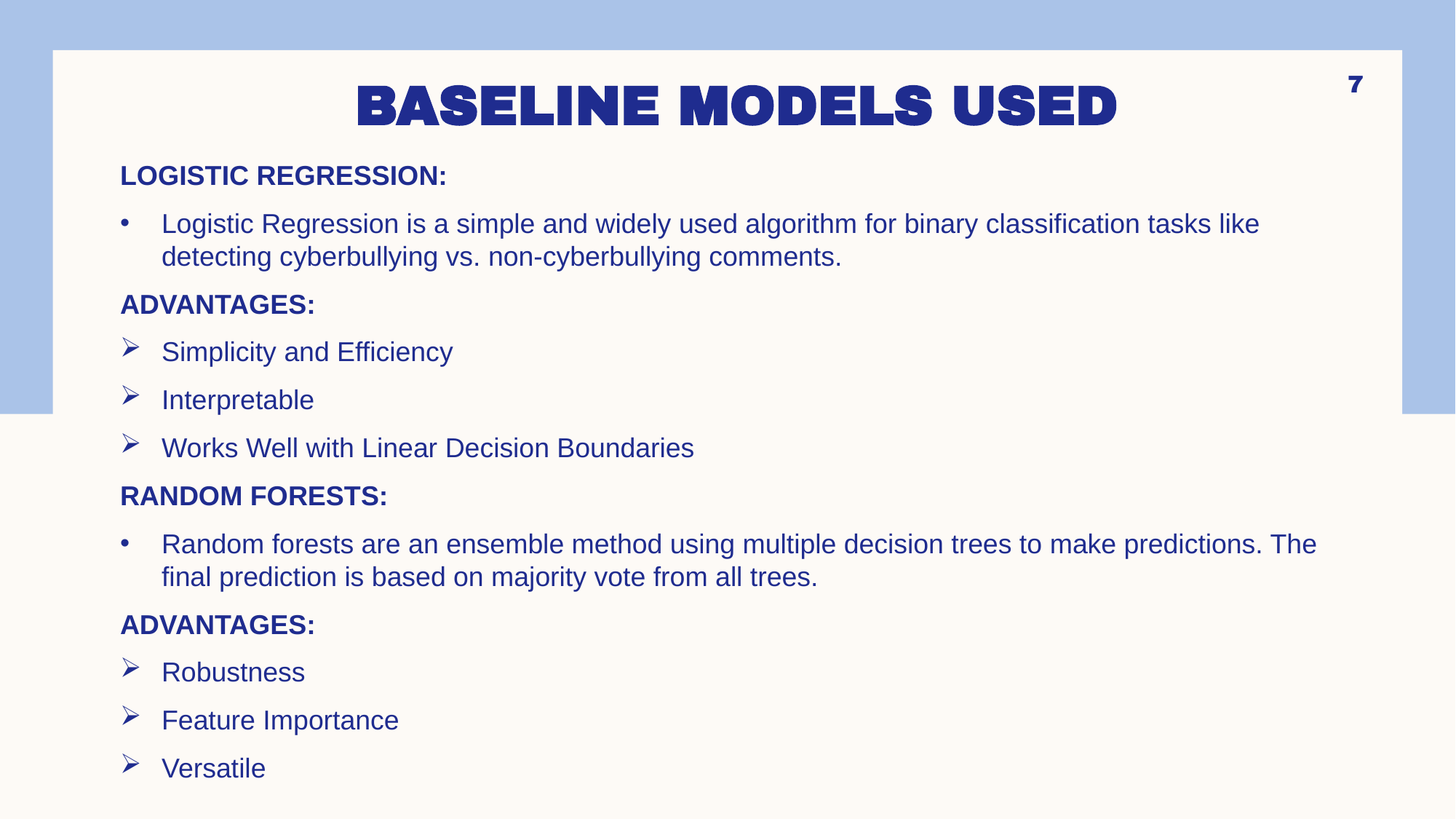

7
# BASELINE MODELS USED
LOGISTIC REGRESSION:
Logistic Regression is a simple and widely used algorithm for binary classification tasks like detecting cyberbullying vs. non-cyberbullying comments.
ADVANTAGES:
Simplicity and Efficiency
Interpretable
Works Well with Linear Decision Boundaries
RANDOM FORESTS:
Random forests are an ensemble method using multiple decision trees to make predictions. The final prediction is based on majority vote from all trees.
ADVANTAGES:
Robustness
Feature Importance
Versatile